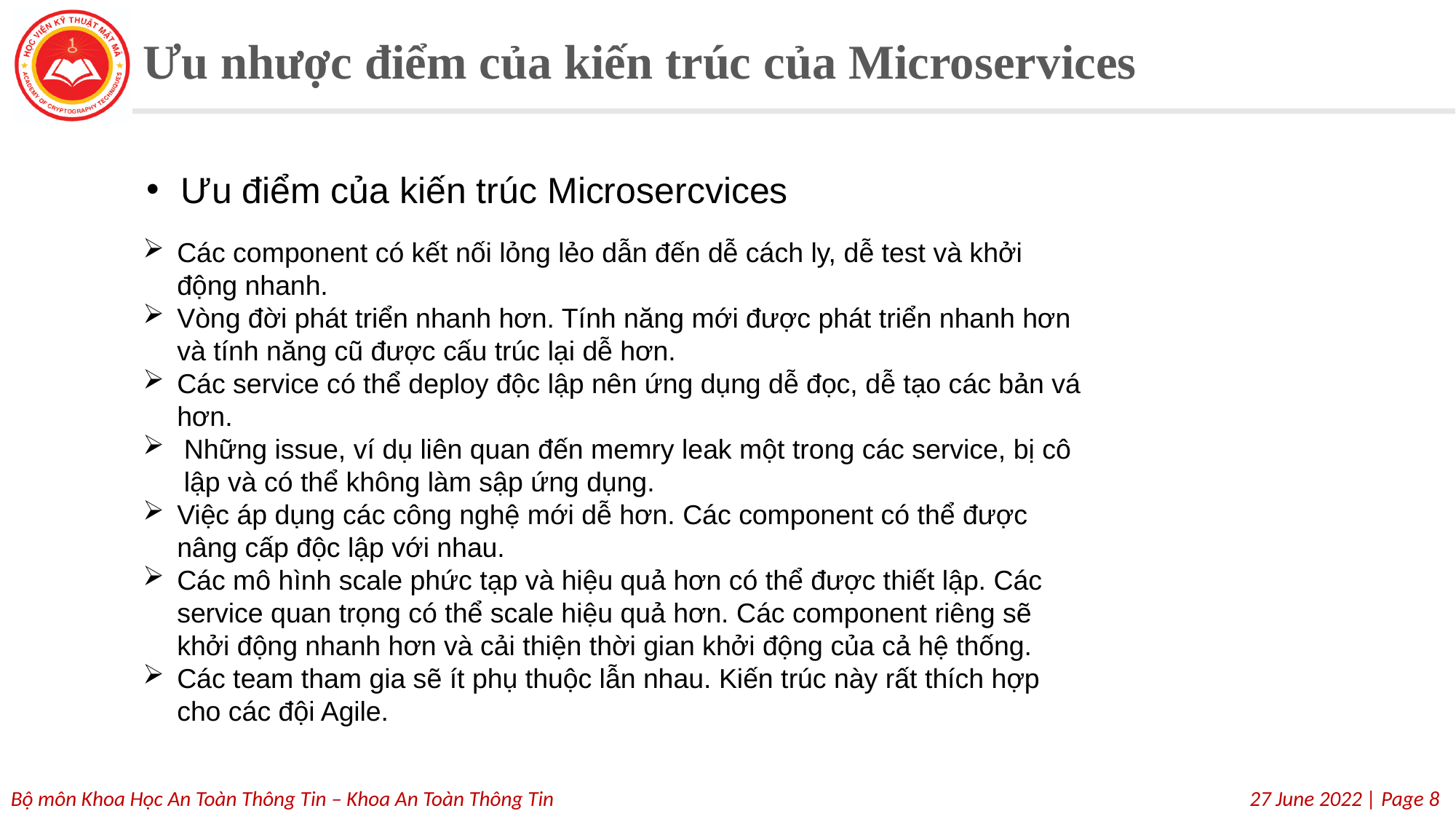

# Ưu nhược điểm của kiến trúc của Microservices
Ưu điểm của kiến trúc Microsercvices
Các component có kết nối lỏng lẻo dẫn đến dễ cách ly, dễ test và khởi động nhanh.
Vòng đời phát triển nhanh hơn. Tính năng mới được phát triển nhanh hơn và tính năng cũ được cấu trúc lại dễ hơn.
Các service có thể deploy độc lập nên ứng dụng dễ đọc, dễ tạo các bản vá hơn.
Những issue, ví dụ liên quan đến memry leak một trong các service, bị cô lập và có thể không làm sập ứng dụng.
Việc áp dụng các công nghệ mới dễ hơn. Các component có thể được nâng cấp độc lập với nhau.
Các mô hình scale phức tạp và hiệu quả hơn có thể được thiết lập. Các service quan trọng có thể scale hiệu quả hơn. Các component riêng sẽ khởi động nhanh hơn và cải thiện thời gian khởi động của cả hệ thống.
Các team tham gia sẽ ít phụ thuộc lẫn nhau. Kiến trúc này rất thích hợp cho các đội Agile.